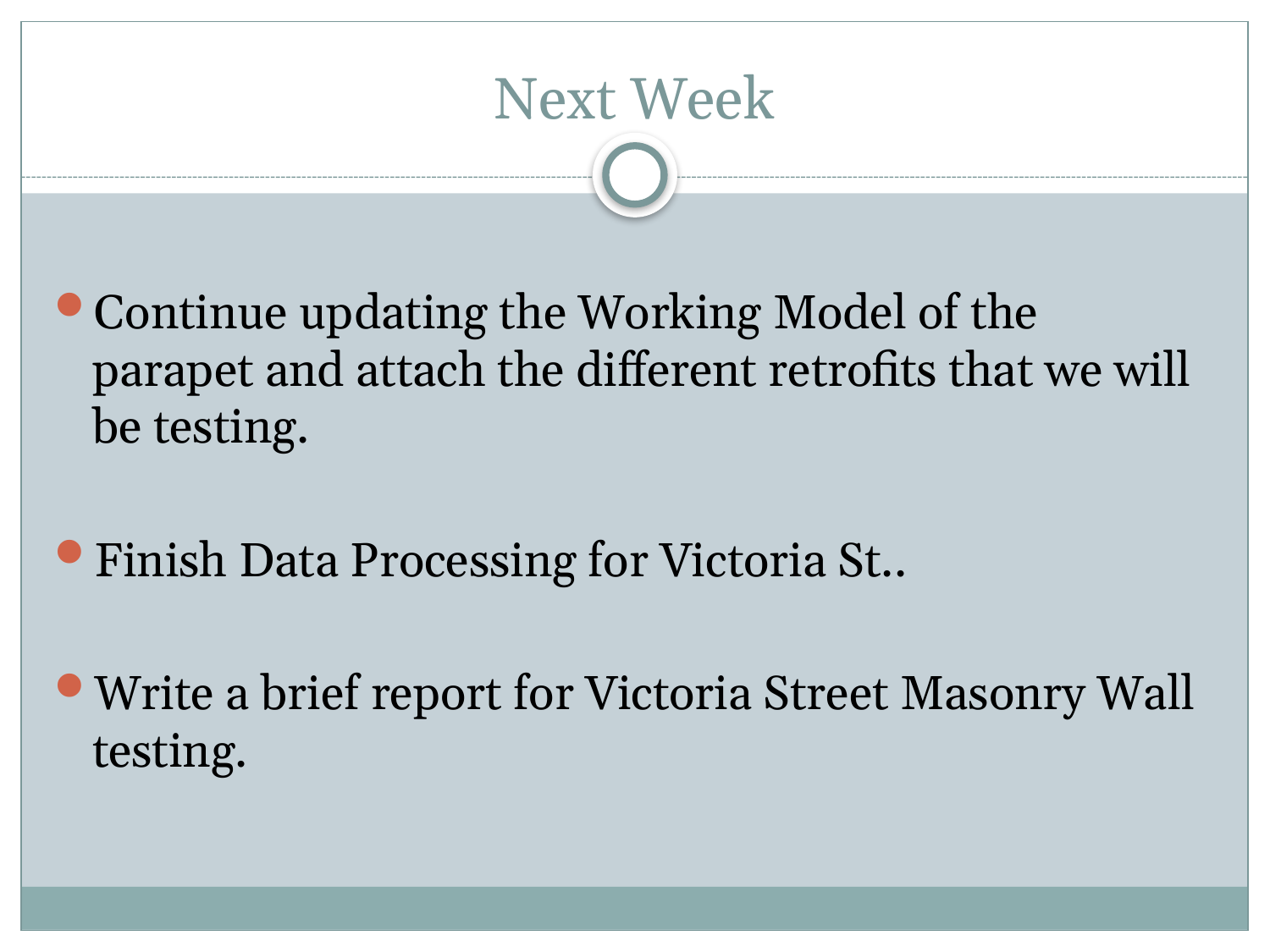

# Next Week
Continue updating the Working Model of the parapet and attach the different retrofits that we will be testing.

Finish Data Processing for Victoria St..

Write a brief report for Victoria Street Masonry Wall testing.